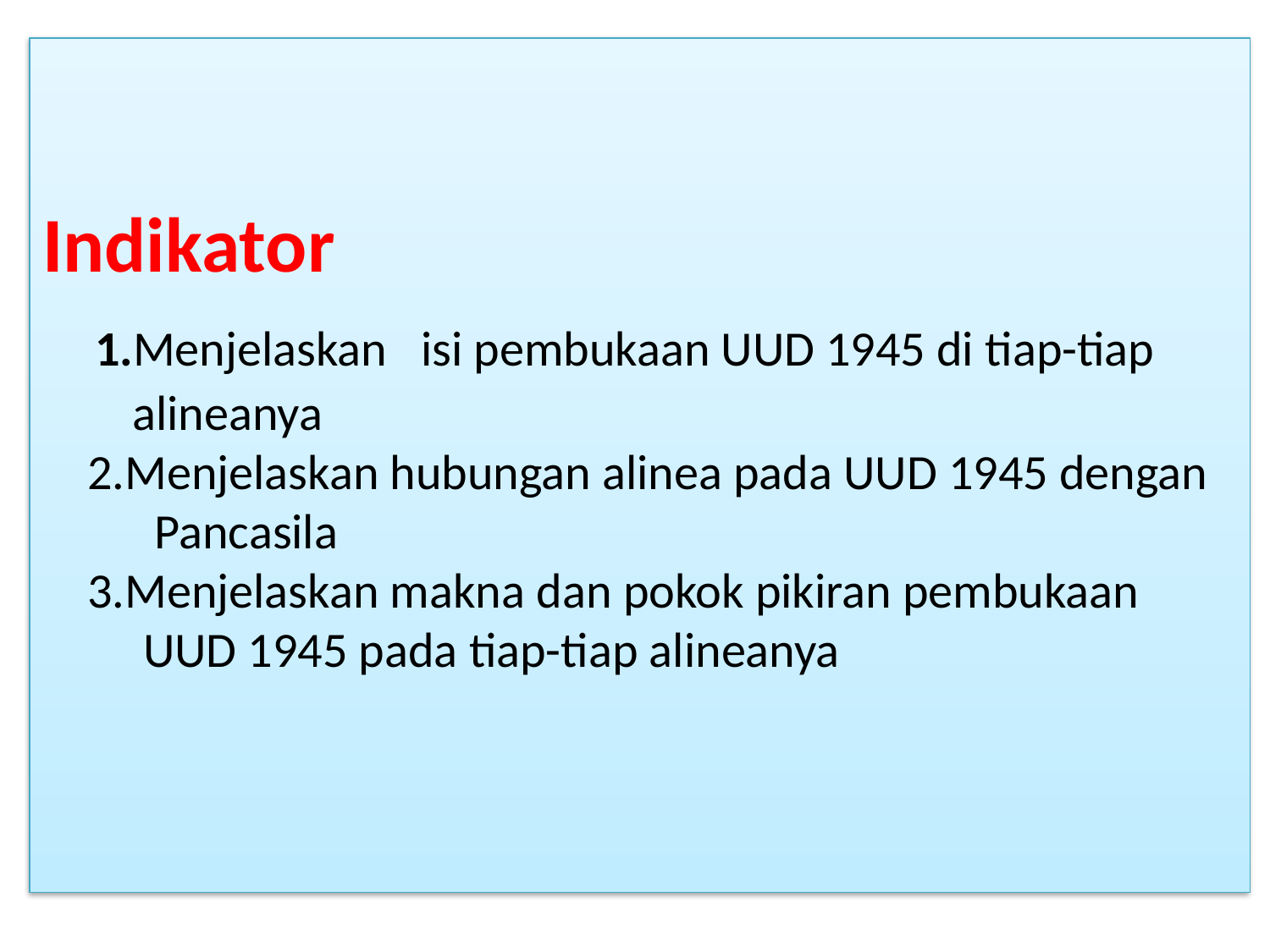

# Indikator 1.Menjelaskan   isi pembukaan UUD 1945 di tiap-tiap alineanya 2.Menjelaskan hubungan alinea pada UUD 1945 dengan Pancasila 3.Menjelaskan makna dan pokok pikiran pembukaan UUD 1945 pada tiap-tiap alineanya